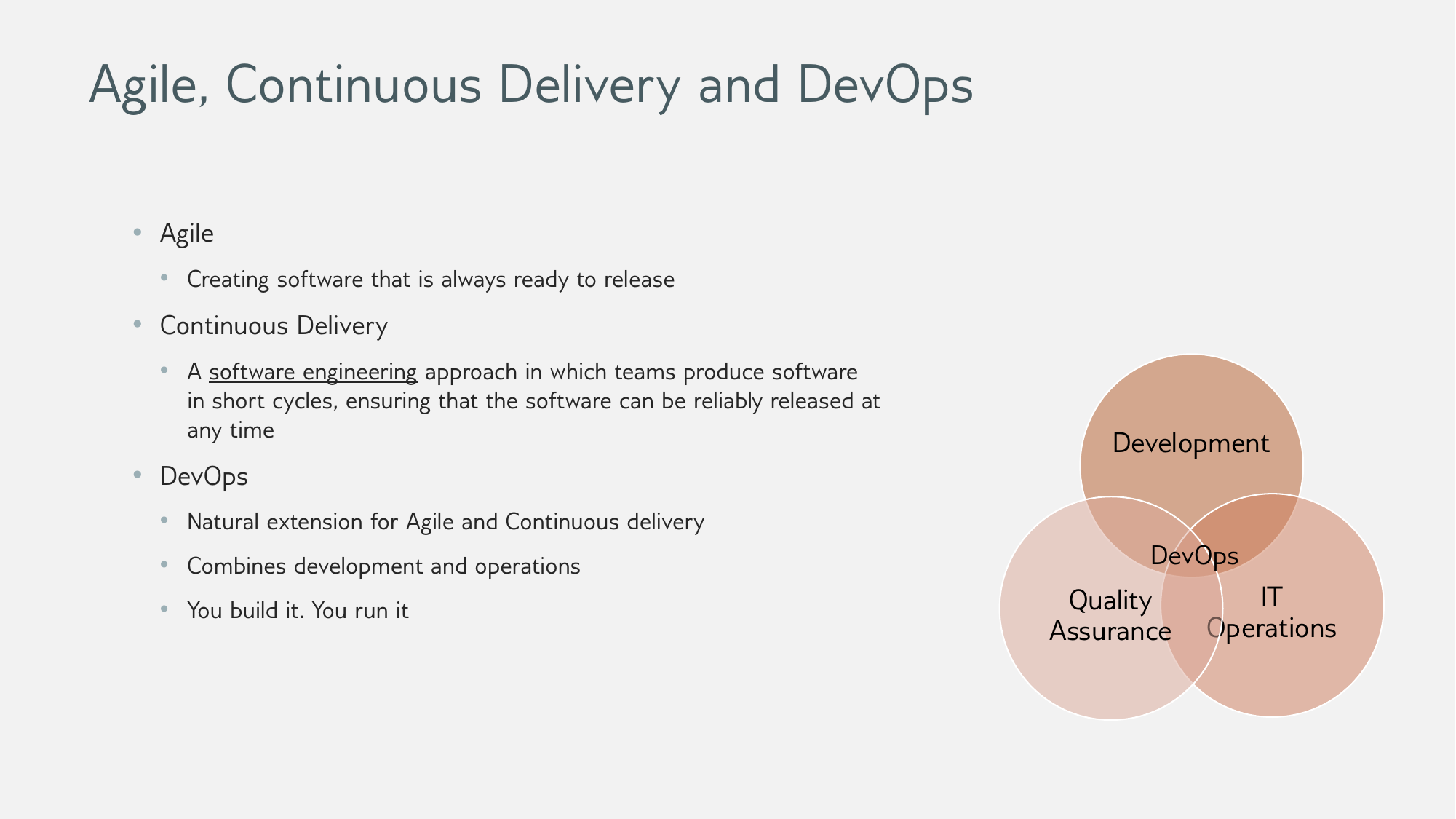

Agile, Continuous Delivery and DevOps
Agile
Creating software that is always ready to release
Continuous Delivery
A software engineering approach in which teams produce software in short cycles, ensuring that the software can be reliably released at any time
DevOps
Natural extension for Agile and Continuous delivery
Combines development and operations
You build it. You run it
Development
IT Operations
Quality Assurance
DevOps